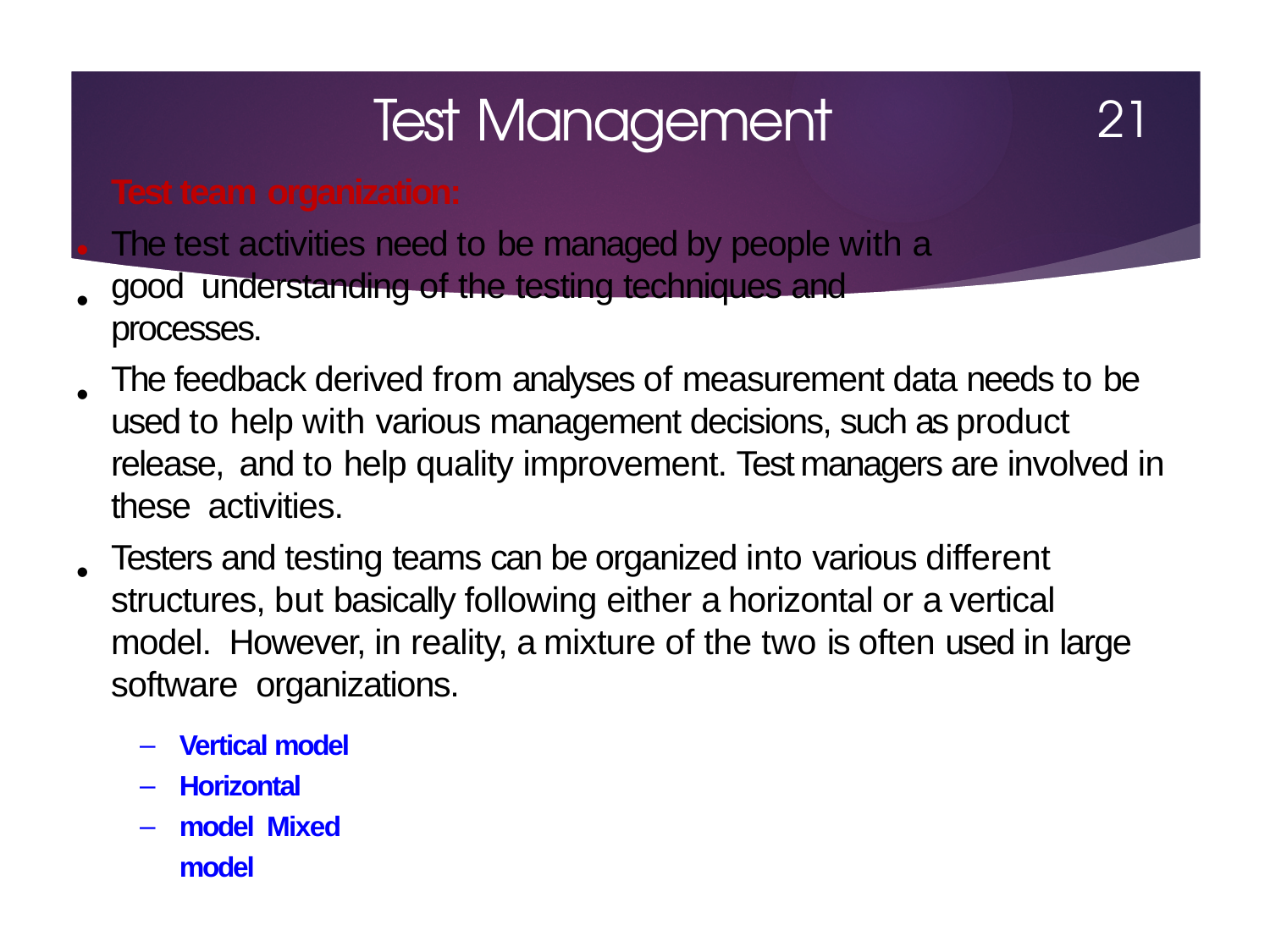

21
# Test Management
Test team organization:
The test activities need to be managed by people with a good  understanding of the testing techniques and processes.
The feedback derived from analyses of measurement data needs to be  used to help with various management decisions, such as product release,  and to help quality improvement. Test managers are involved in these  activities.
Testers and testing teams can be organized into various different  structures, but basically following either a horizontal or a vertical model.  However, in reality, a mixture of the two is often used in large software  organizations.
•
•
•
•
–
–
–
Vertical model  Horizontal model  Mixed model